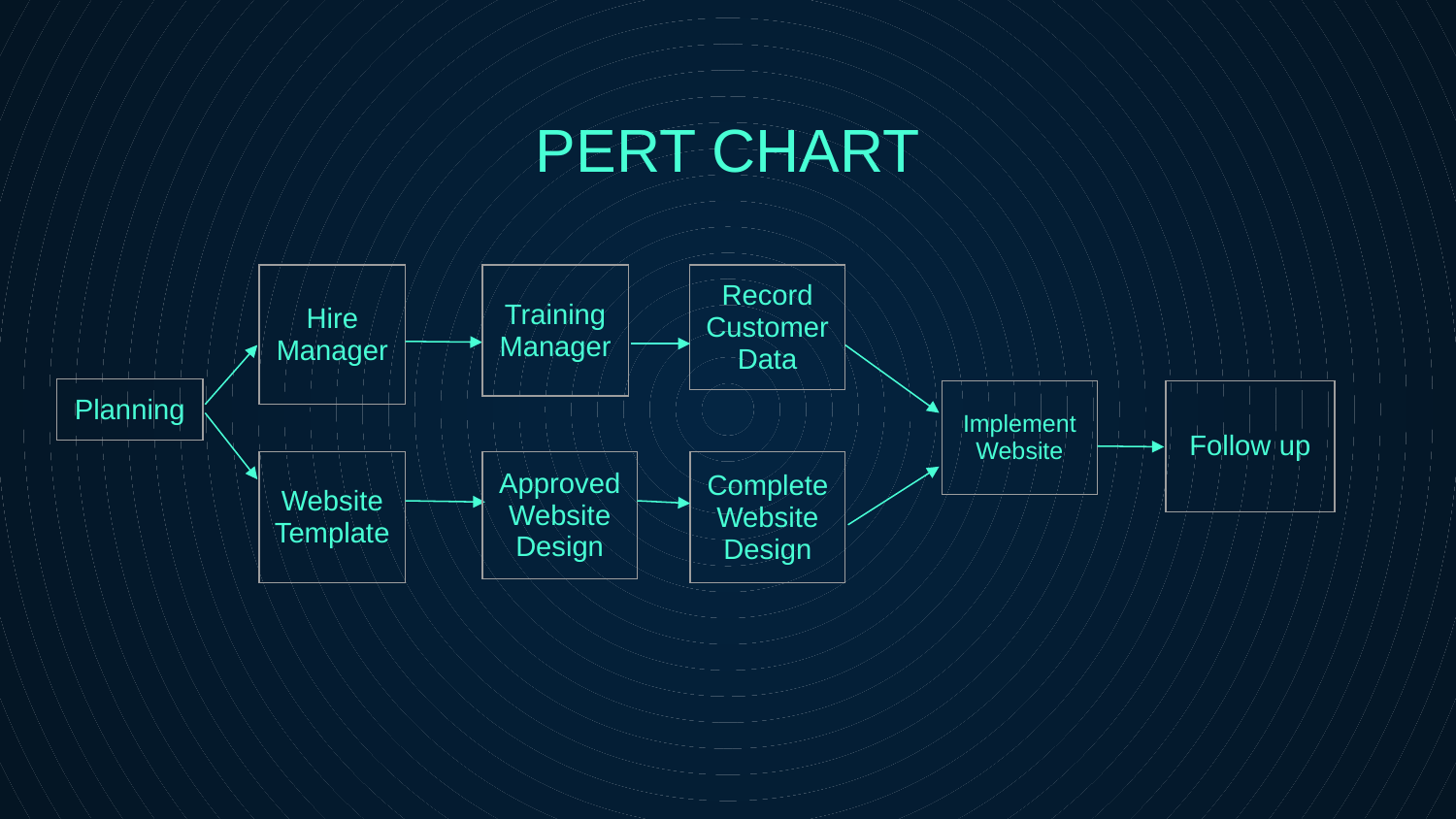

# PERT CHART
| Hire Manager |
| --- |
| Training Manager |
| --- |
| Record Customer Data |
| --- |
| Planning |
| --- |
| Implement Website |
| --- |
| Follow up |
| --- |
| Website Template |
| --- |
| Approved Website Design |
| --- |
| Complete Website Design |
| --- |